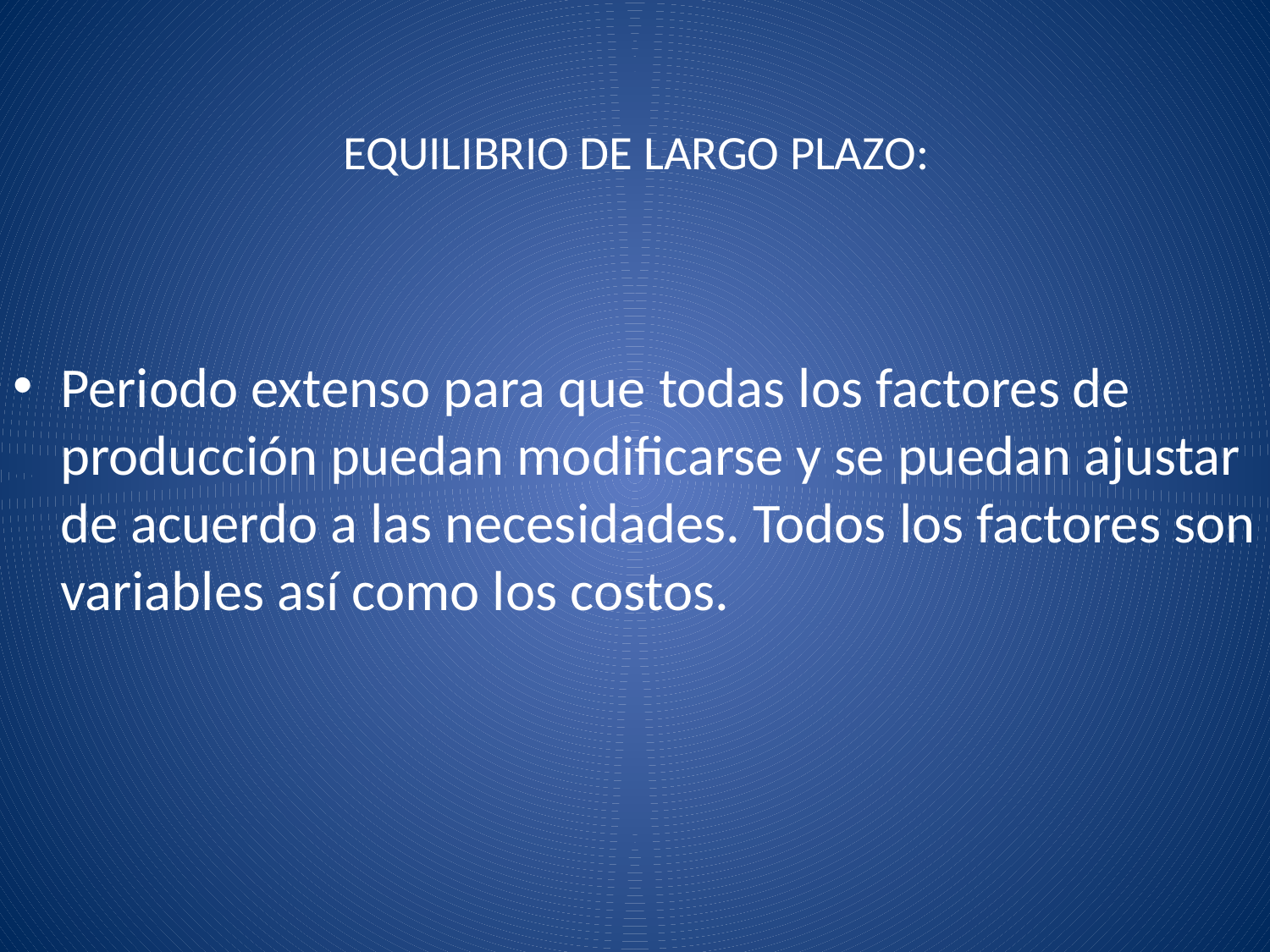

# EQUILIBRIO DE LARGO PLAZO:

Periodo extenso para que todas los factores de producción puedan modificarse y se puedan ajustar de acuerdo a las necesidades. Todos los factores son variables así como los costos.